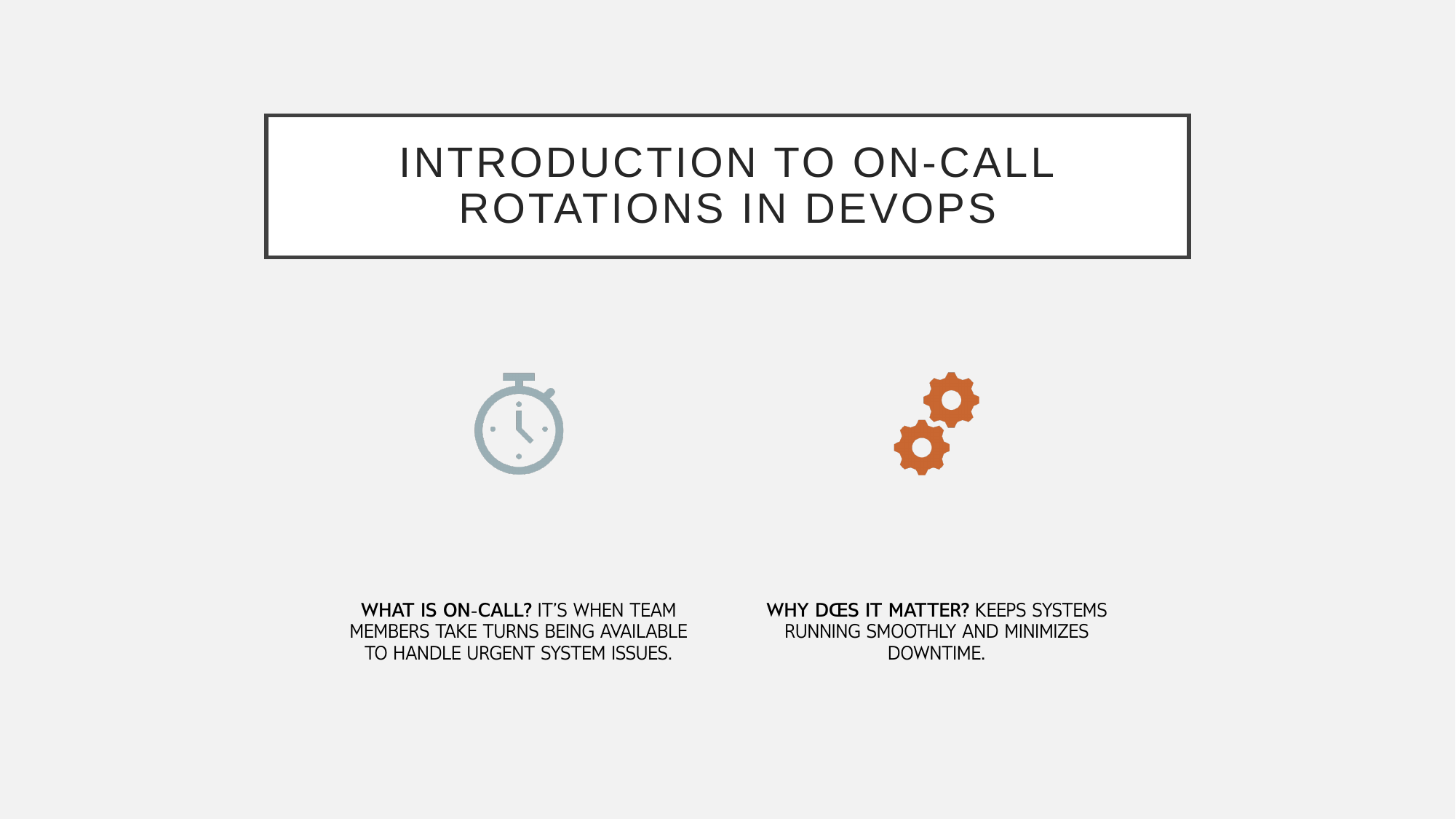

# Introduction to On-Call Rotations in DevOps
What is on-call? It’s when team members take turns being available to handle urgent system issues.
Why does it matter? Keeps systems running smoothly and minimizes downtime.